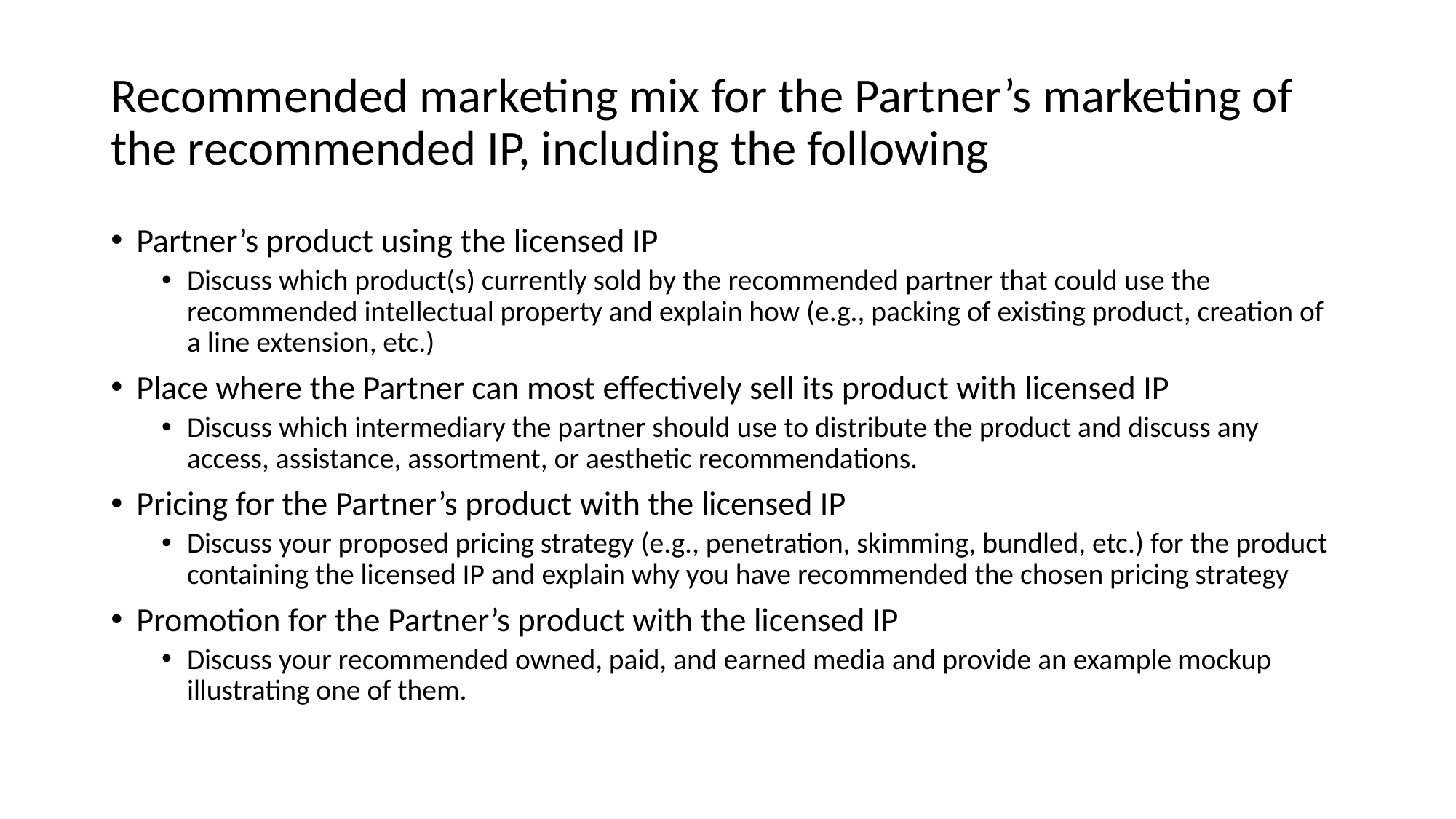

# Recommended marketing mix for the Partner’s marketing of the recommended IP, including the following
Partner’s product using the licensed IP
Discuss which product(s) currently sold by the recommended partner that could use the recommended intellectual property and explain how (e.g., packing of existing product, creation of a line extension, etc.)
Place where the Partner can most effectively sell its product with licensed IP
Discuss which intermediary the partner should use to distribute the product and discuss any access, assistance, assortment, or aesthetic recommendations.
Pricing for the Partner’s product with the licensed IP
Discuss your proposed pricing strategy (e.g., penetration, skimming, bundled, etc.) for the product containing the licensed IP and explain why you have recommended the chosen pricing strategy
Promotion for the Partner’s product with the licensed IP
Discuss your recommended owned, paid, and earned media and provide an example mockup illustrating one of them.